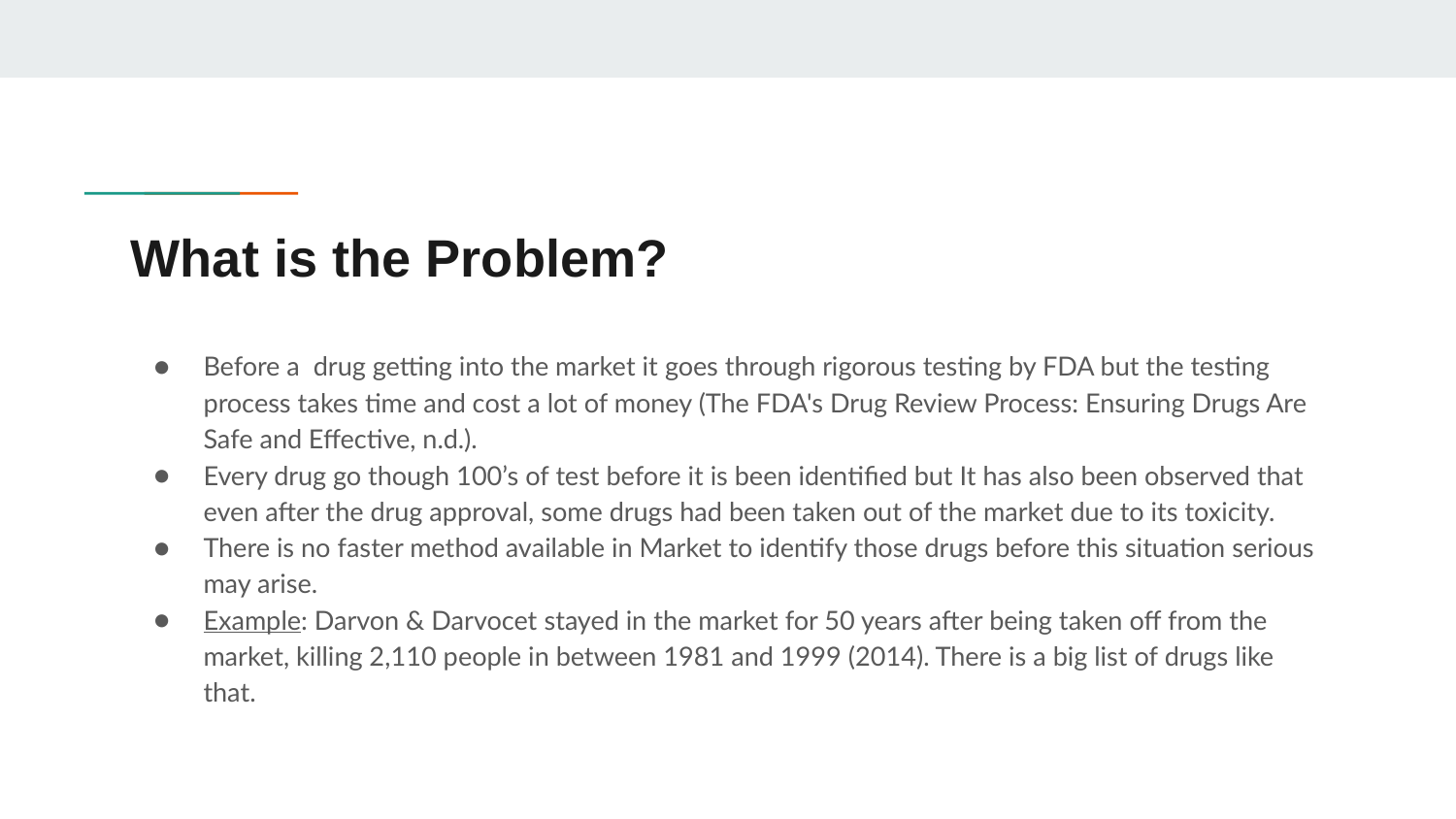

# What is the Problem?
Before a  drug getting into the market it goes through rigorous testing by FDA but the testing process takes time and cost a lot of money (The FDA's Drug Review Process: Ensuring Drugs Are Safe and Effective, n.d.).
Every drug go though 100’s of test before it is been identified but It has also been observed that even after the drug approval, some drugs had been taken out of the market due to its toxicity.
There is no faster method available in Market to identify those drugs before this situation serious may arise.
Example: Darvon & Darvocet stayed in the market for 50 years after being taken off from the market, killing 2,110 people in between 1981 and 1999 (2014). There is a big list of drugs like that.